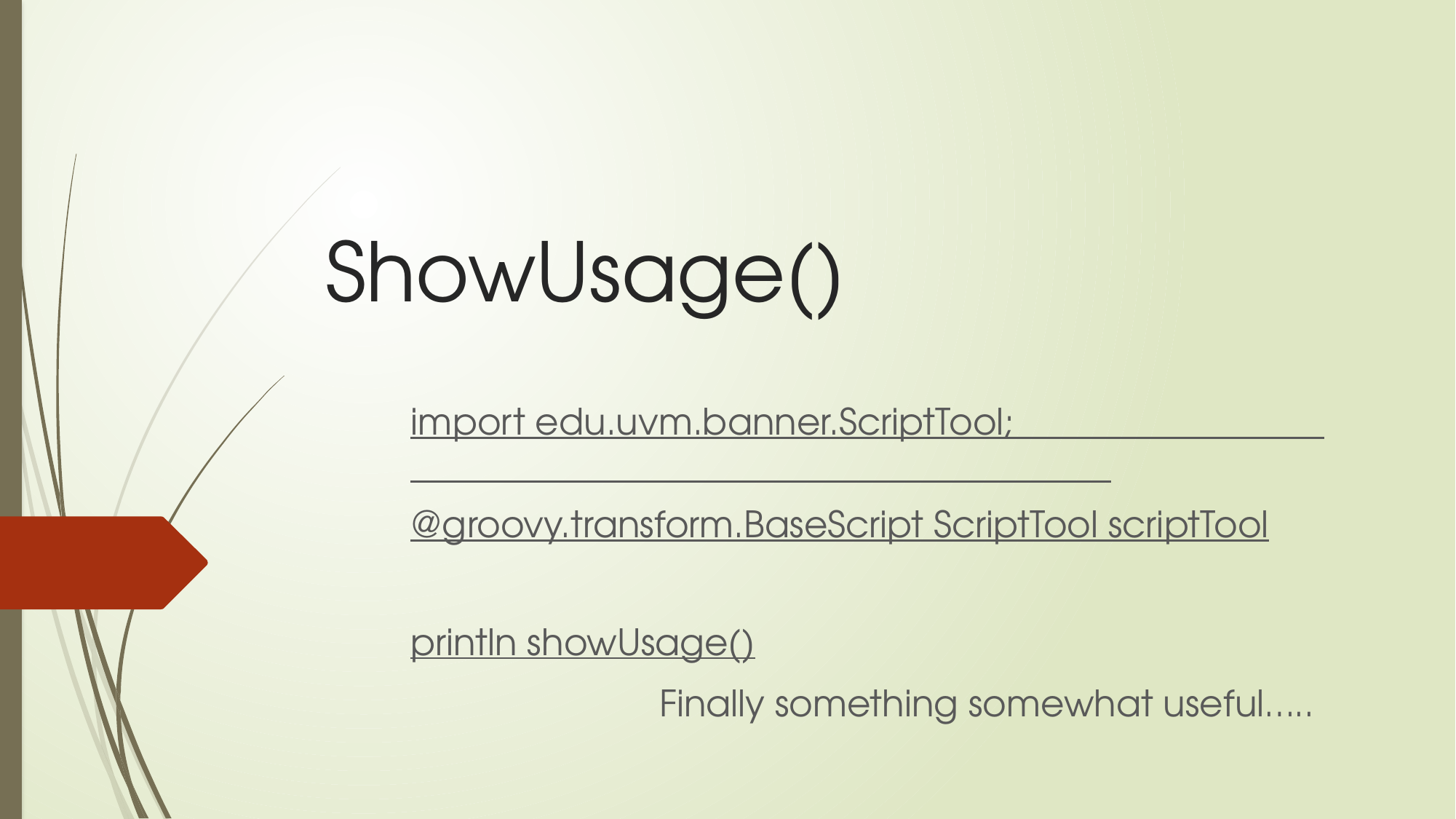

# ShowUsage()
import edu.uvm.banner.ScriptTool;
@groovy.transform.BaseScript ScriptTool scriptTool

println showUsage()
Finally something somewhat useful…..